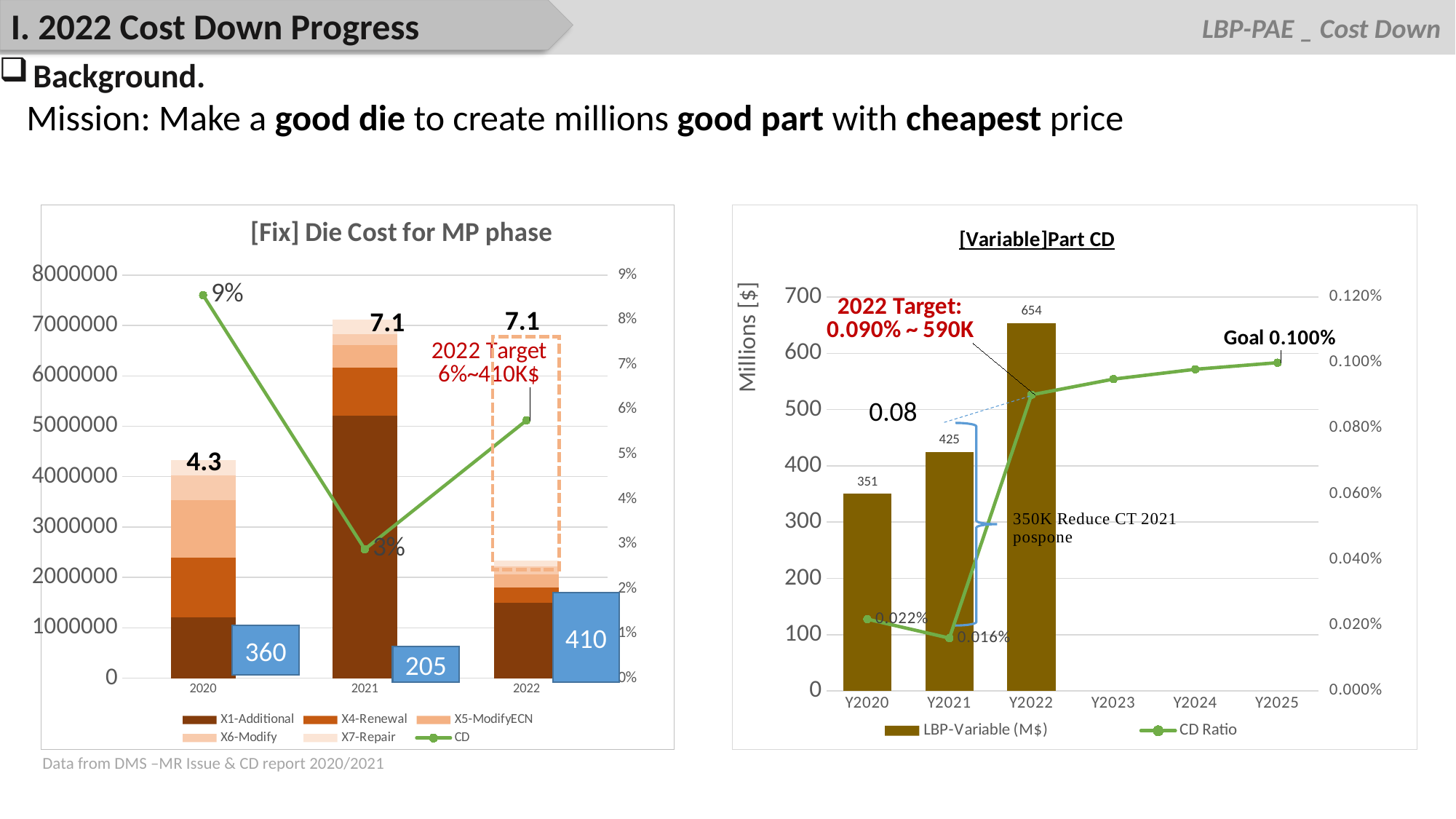

I. 2022 Cost Down Progress
Background.
Mission: Make a good die to create millions good part with cheapest price

### Chart: [Fix] Die Cost for MP phase

| Category | X1-Additional | X4-Renewal | X5-ModifyECN | X6-Modify | X7-Repair | CD |
|---|---|---|---|---|---|---|
| 2020 | 1210908.5 | 1181530.913044 | 1140470.8 | 495235.00000000006 | 297941.9 | 0.08552763509647726 |
| 2021 | 5204386.699999999 | 958051.1 | 448956.40000000014 | 215376.99 | 294931.64999999997 | 0.028785250466867276 |
| 2022 | 1495117.0 | 303005.0 | 260277.8800000001 | 157178.65000000002 | 117921.87999999999 | 0.05757050093373455 |

### Chart: [Variable]Part CD

| Category | LBP-Variable (M$) | CD Ratio |
|---|---|---|
| Y2020 | 351.0 | 0.0002188034188034188 |
| Y2021 | 425.0 | 0.00016117647058823528 |
| Y2022 | 654.0 | 0.0009021406727828746 |
| Y2023 | None | 0.00095 |
| Y2024 | None | 0.00098 |
| Y2025 | None | 0.001 |
7.1
7.1
Millions [$]

0.08
4.3
410
360
205
Data from DMS –MR Issue & CD report 2020/2021
M$